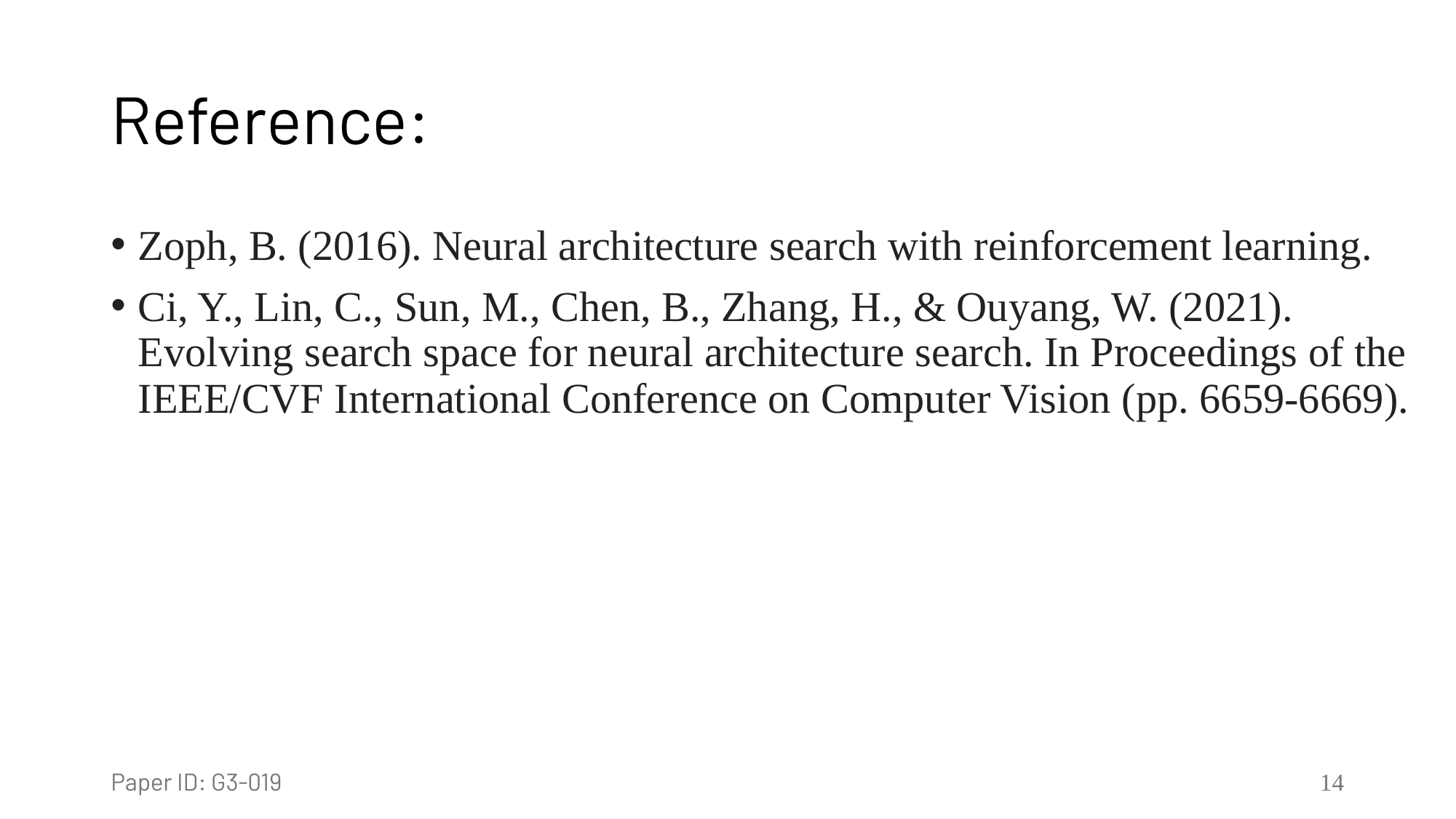

# Reference:
Zoph, B. (2016). Neural architecture search with reinforcement learning.
Ci, Y., Lin, C., Sun, M., Chen, B., Zhang, H., & Ouyang, W. (2021). Evolving search space for neural architecture search. In Proceedings of the IEEE/CVF International Conference on Computer Vision (pp. 6659-6669).

Paper ID: G3-019
14